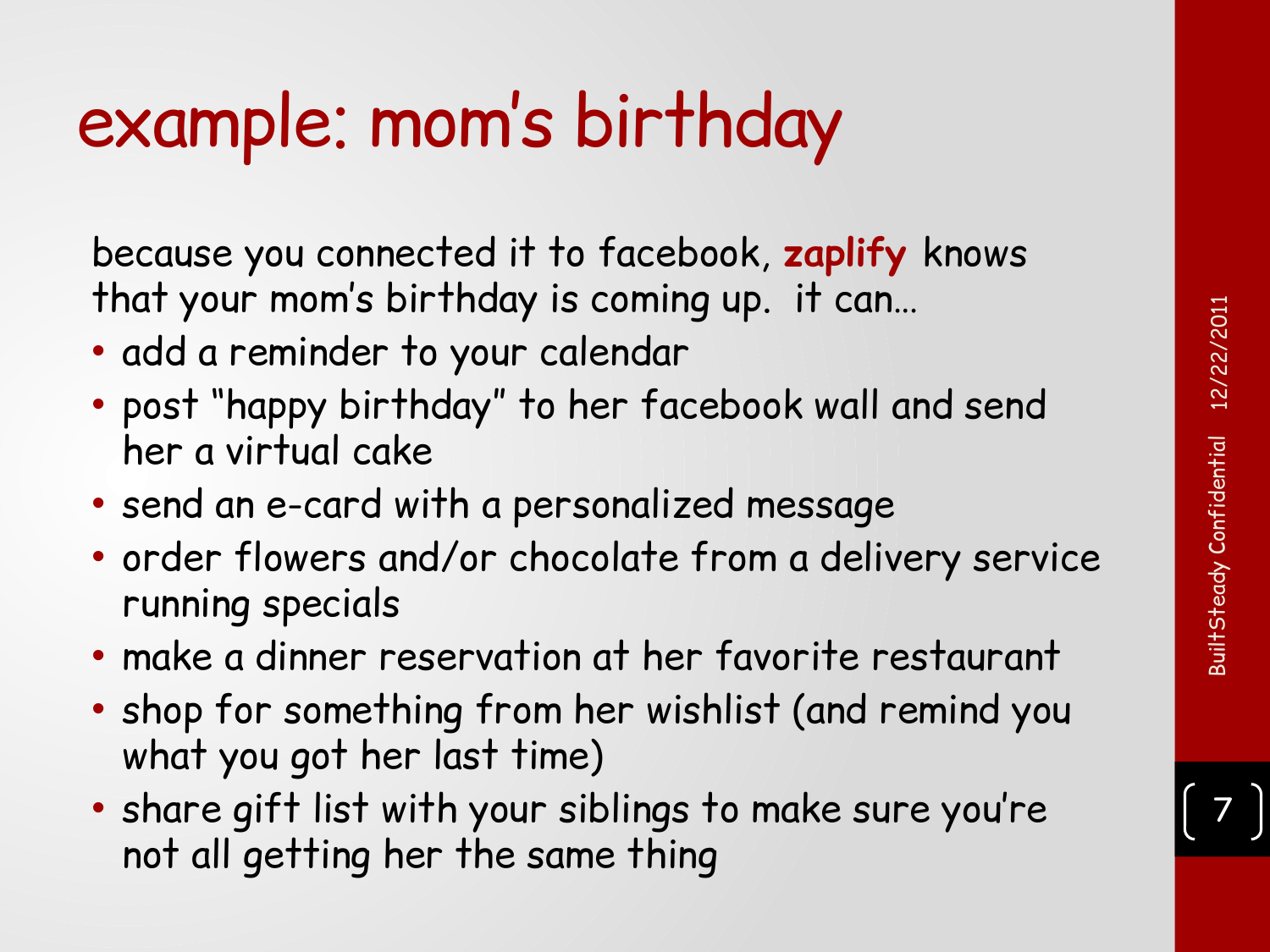

# example: mom’s birthday
because you connected it to facebook, zaplify knows that your mom’s birthday is coming up.  it can…
add a reminder to your calendar
post “happy birthday” to her facebook wall and send her a virtual cake
send an e-card with a personalized message
order flowers and/or chocolate from a delivery service running specials
make a dinner reservation at her favorite restaurant
shop for something from her wishlist (and remind you what you got her last time)
share gift list with your siblings to make sure you’re not all getting her the same thing
12/22/2011
BuiltSteady Confidential
7